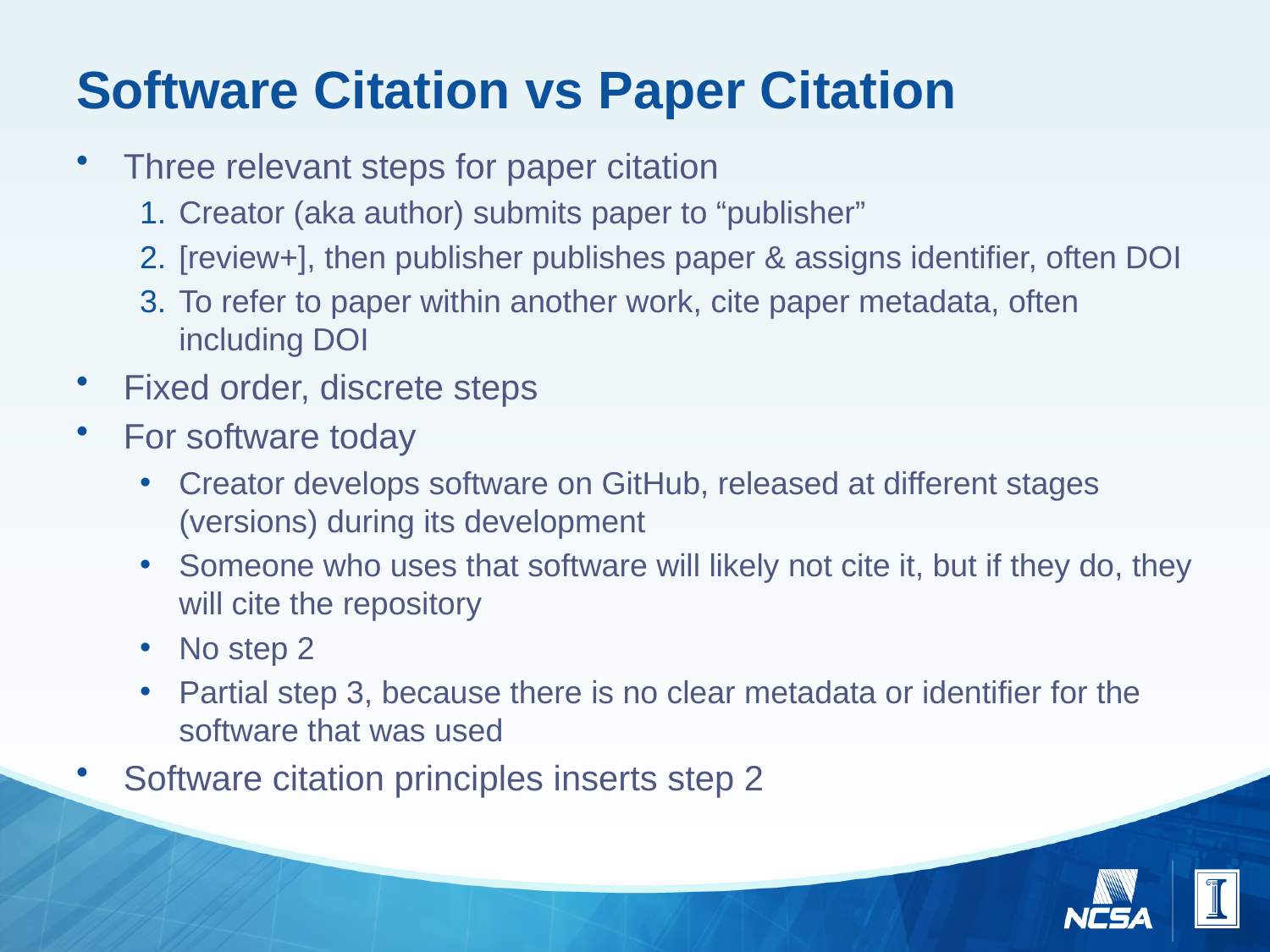

# Software Citation vs Paper Citation
Three relevant steps for paper citation
Creator (aka author) submits paper to “publisher”
[review+], then publisher publishes paper & assigns identifier, often DOI
To refer to paper within another work, cite paper metadata, often including DOI
Fixed order, discrete steps
For software today
Creator develops software on GitHub, released at different stages (versions) during its development
Someone who uses that software will likely not cite it, but if they do, they will cite the repository
No step 2
Partial step 3, because there is no clear metadata or identifier for the software that was used
Software citation principles inserts step 2